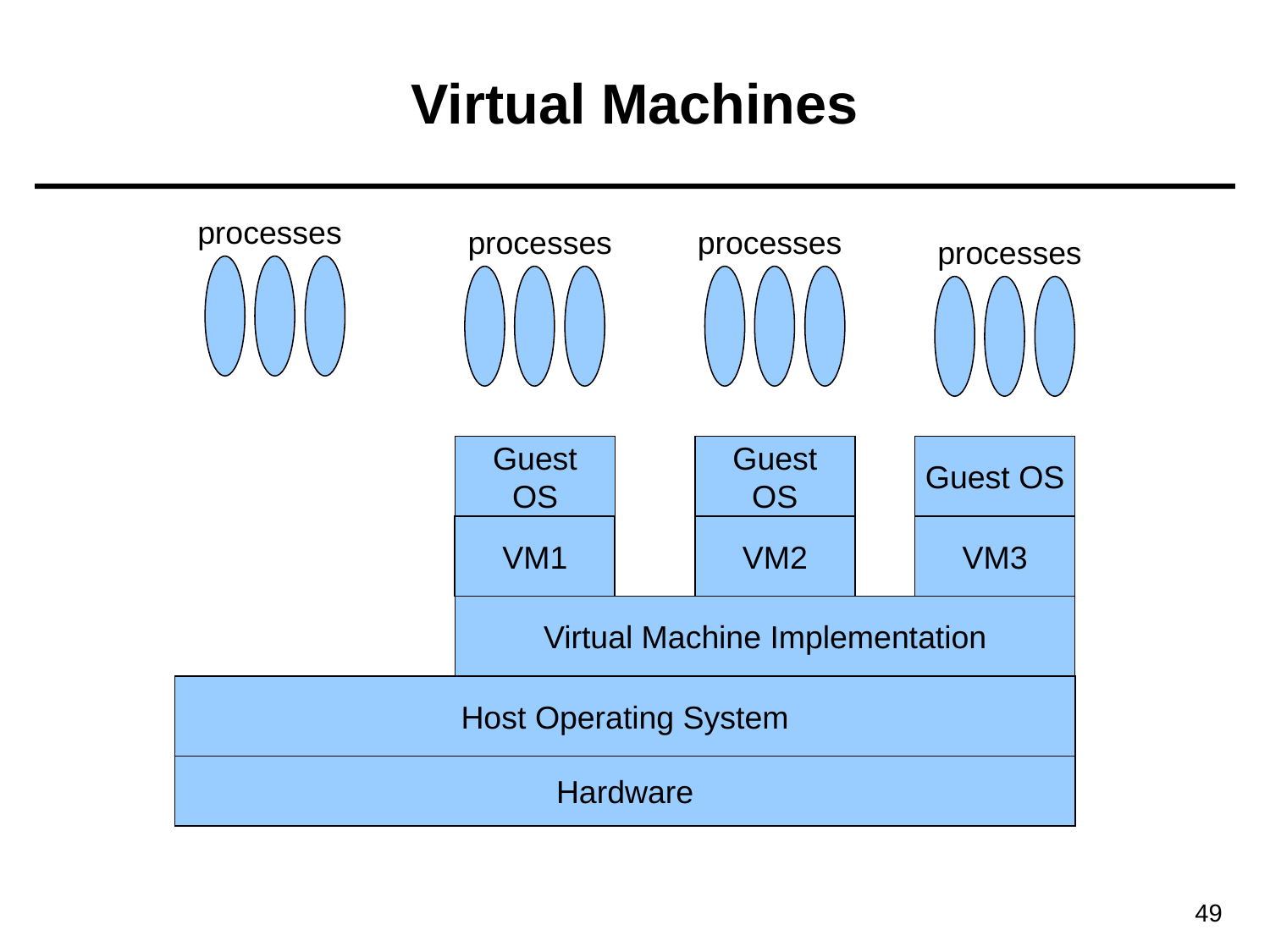

# Virtual Machines
processes
processes
processes
processes

Guest
OS
Guest
OS
Guest OS
VM1
VM2
VM3
Virtual Machine Implementation
Host Operating System
Hardware
49